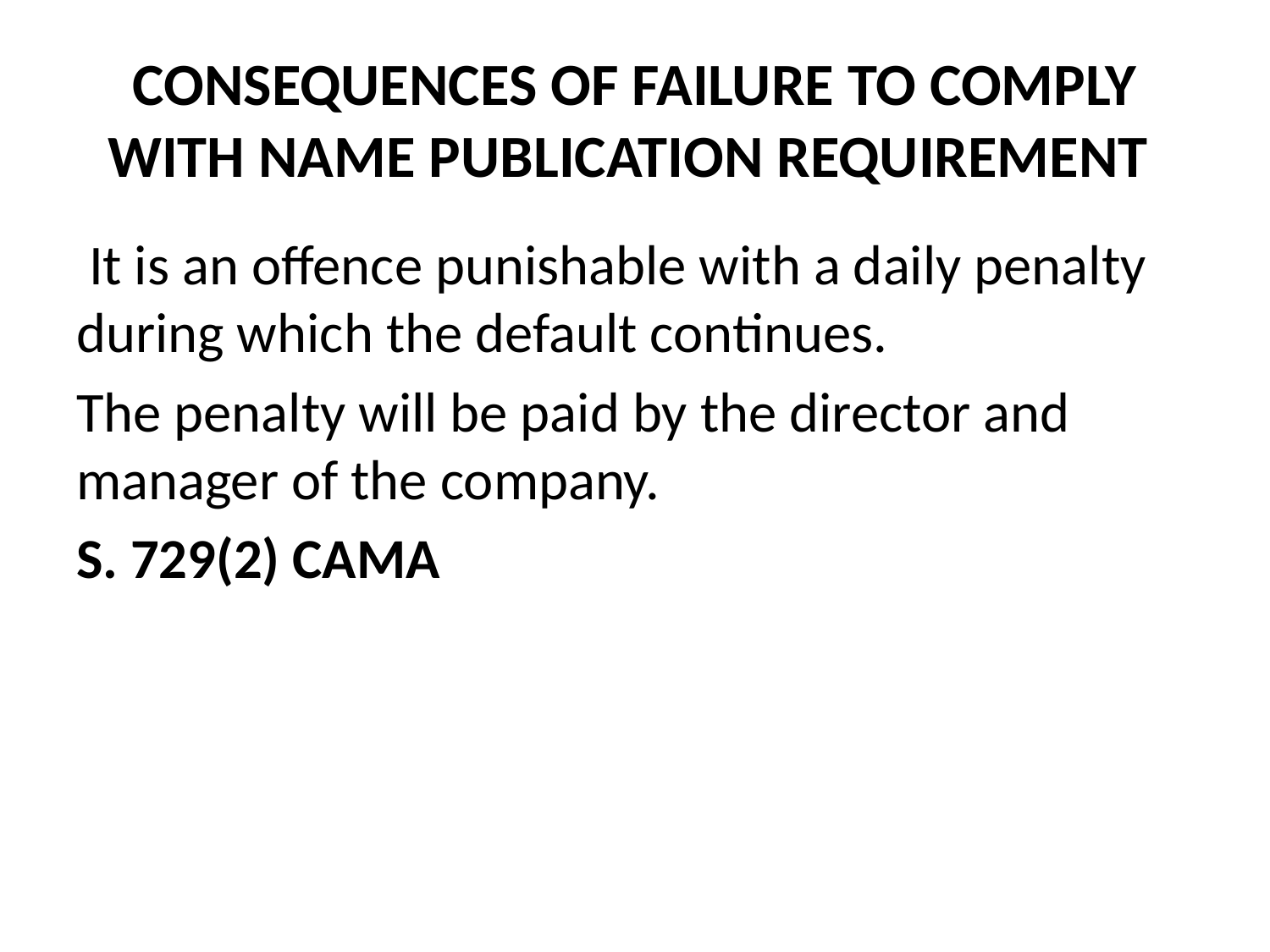

# CONSEQUENCES OF FAILURE TO COMPLY WITH NAME PUBLICATION REQUIREMENT
 It is an offence punishable with a daily penalty during which the default continues.
The penalty will be paid by the director and manager of the company.
S. 729(2) CAMA